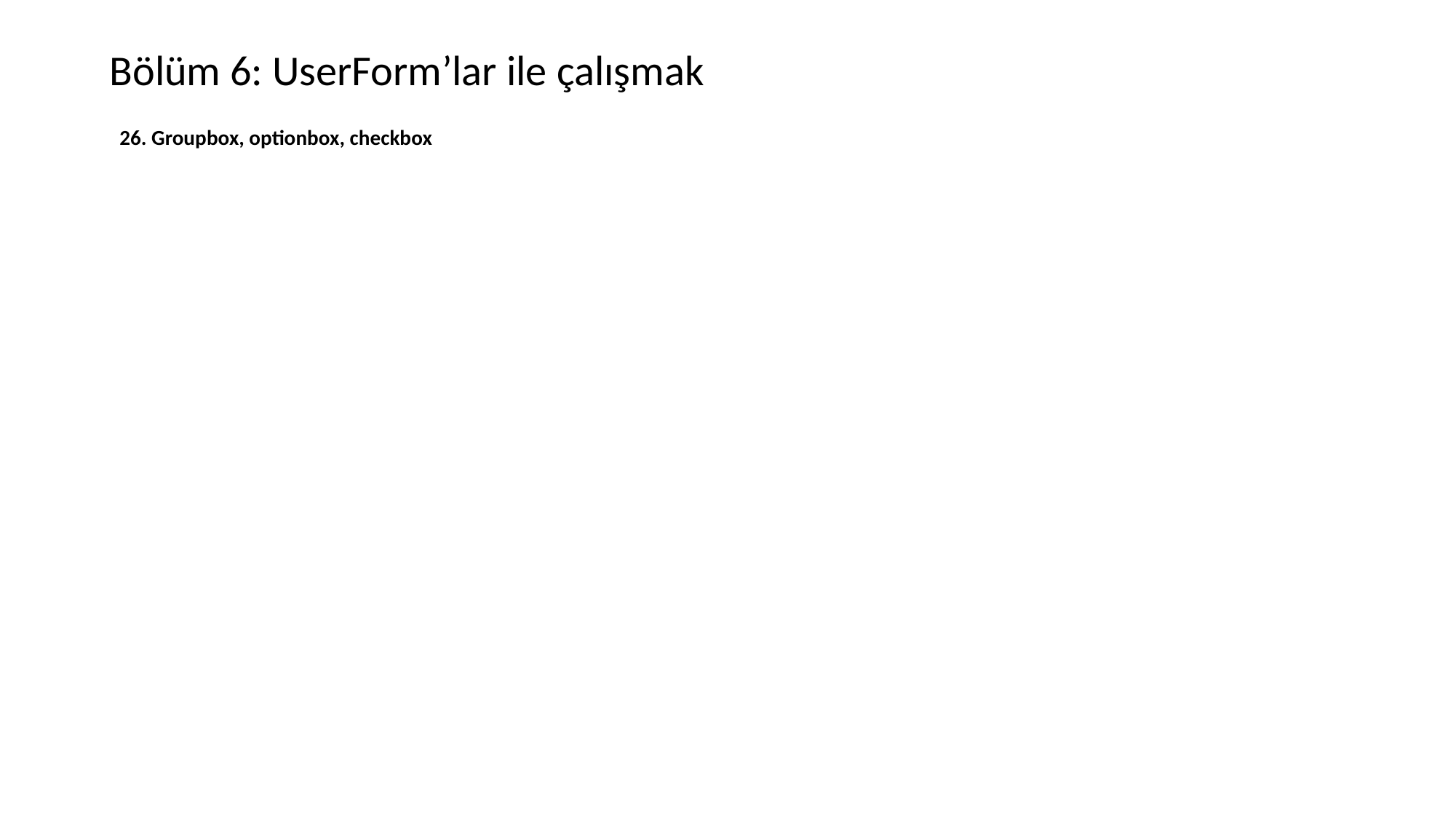

Bölüm 6: UserForm’lar ile çalışmak
26. Groupbox, optionbox, checkbox